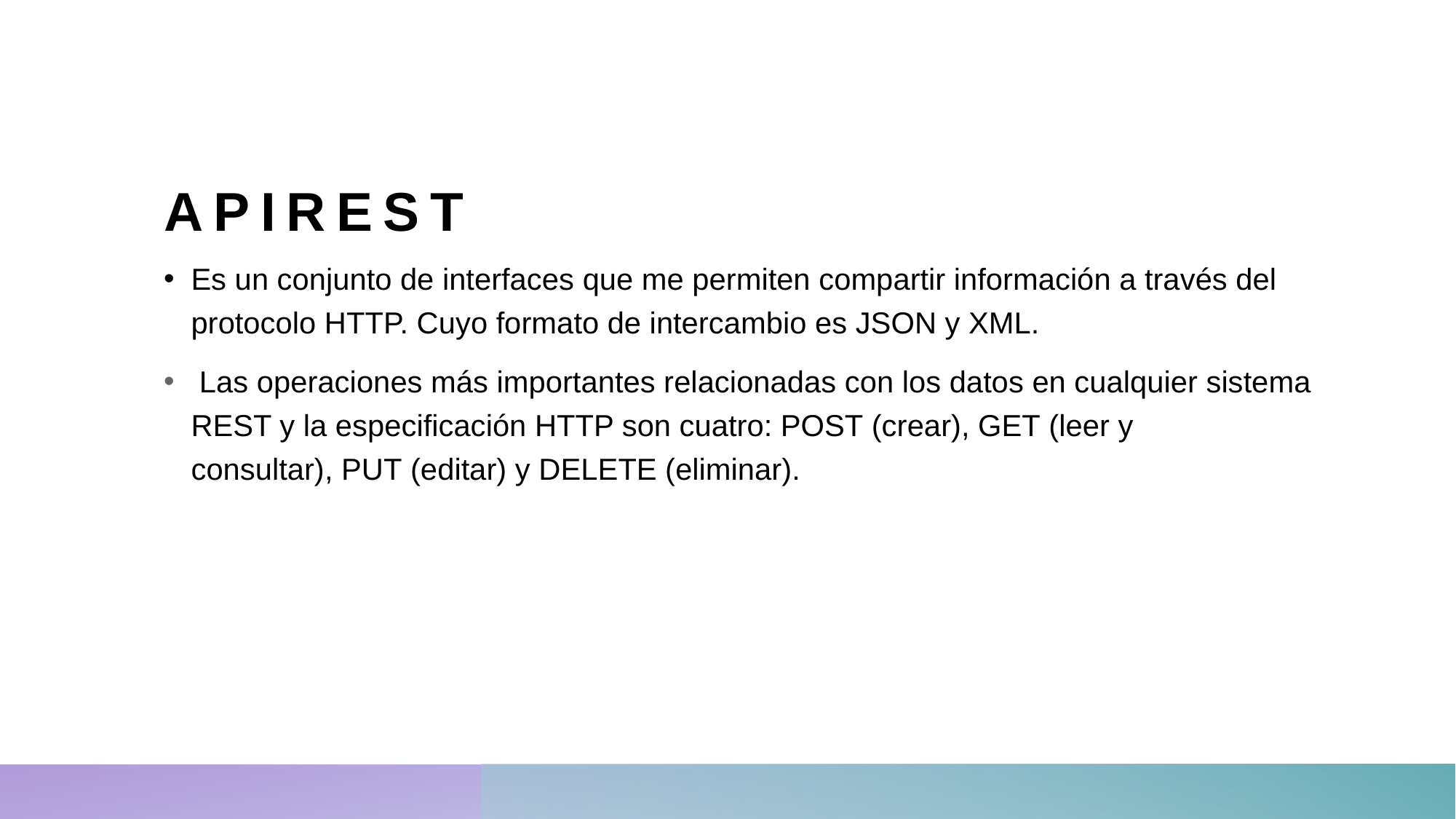

# Apirest
Es un conjunto de interfaces que me permiten compartir información a través del protocolo HTTP. Cuyo formato de intercambio es JSON y XML.
 Las operaciones más importantes relacionadas con los datos en cualquier sistema REST y la especificación HTTP son cuatro: POST (crear), GET (leer y consultar), PUT (editar) y DELETE (eliminar).